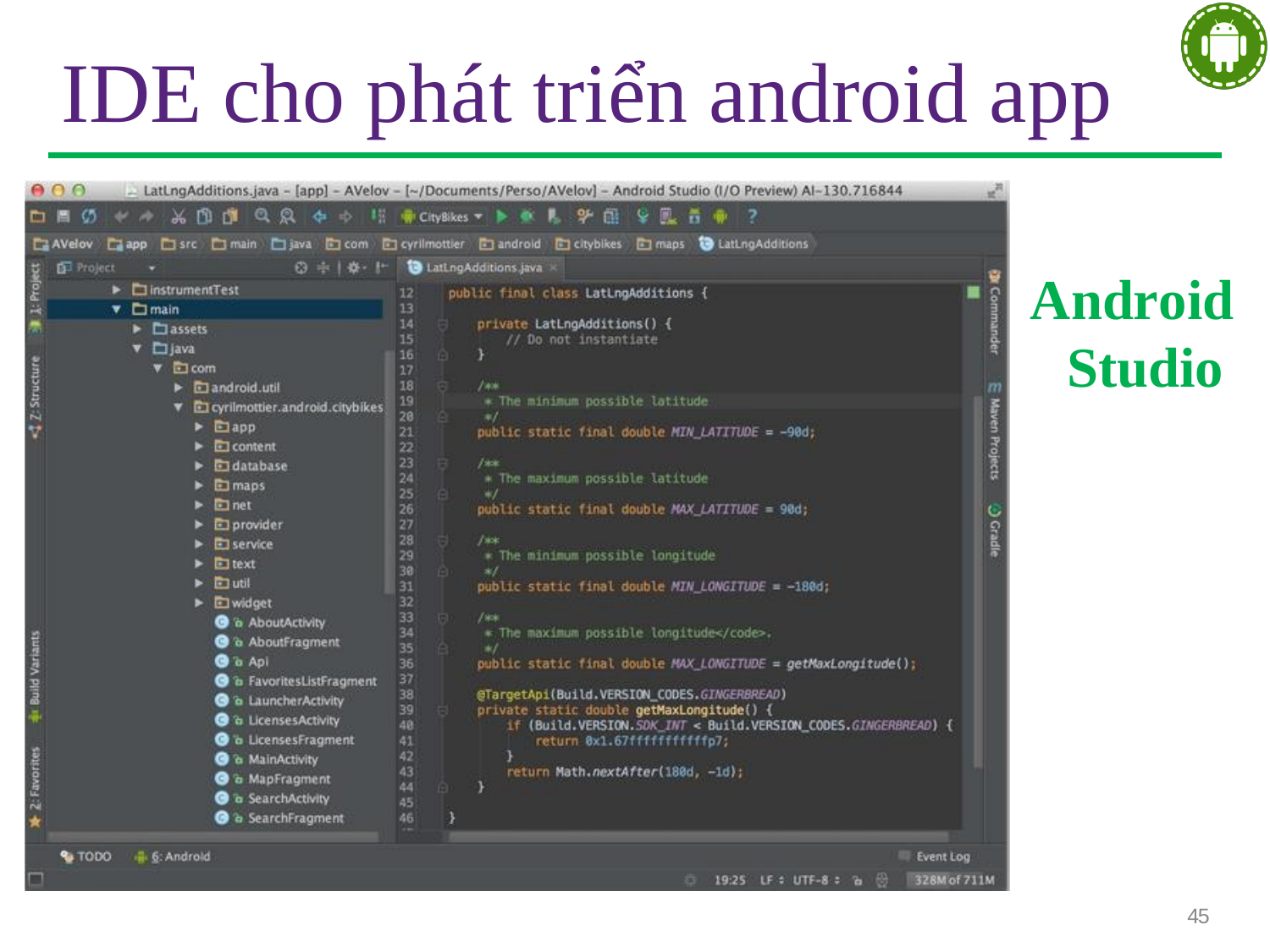

IDE cho phát triển android app

Android  Studio
45